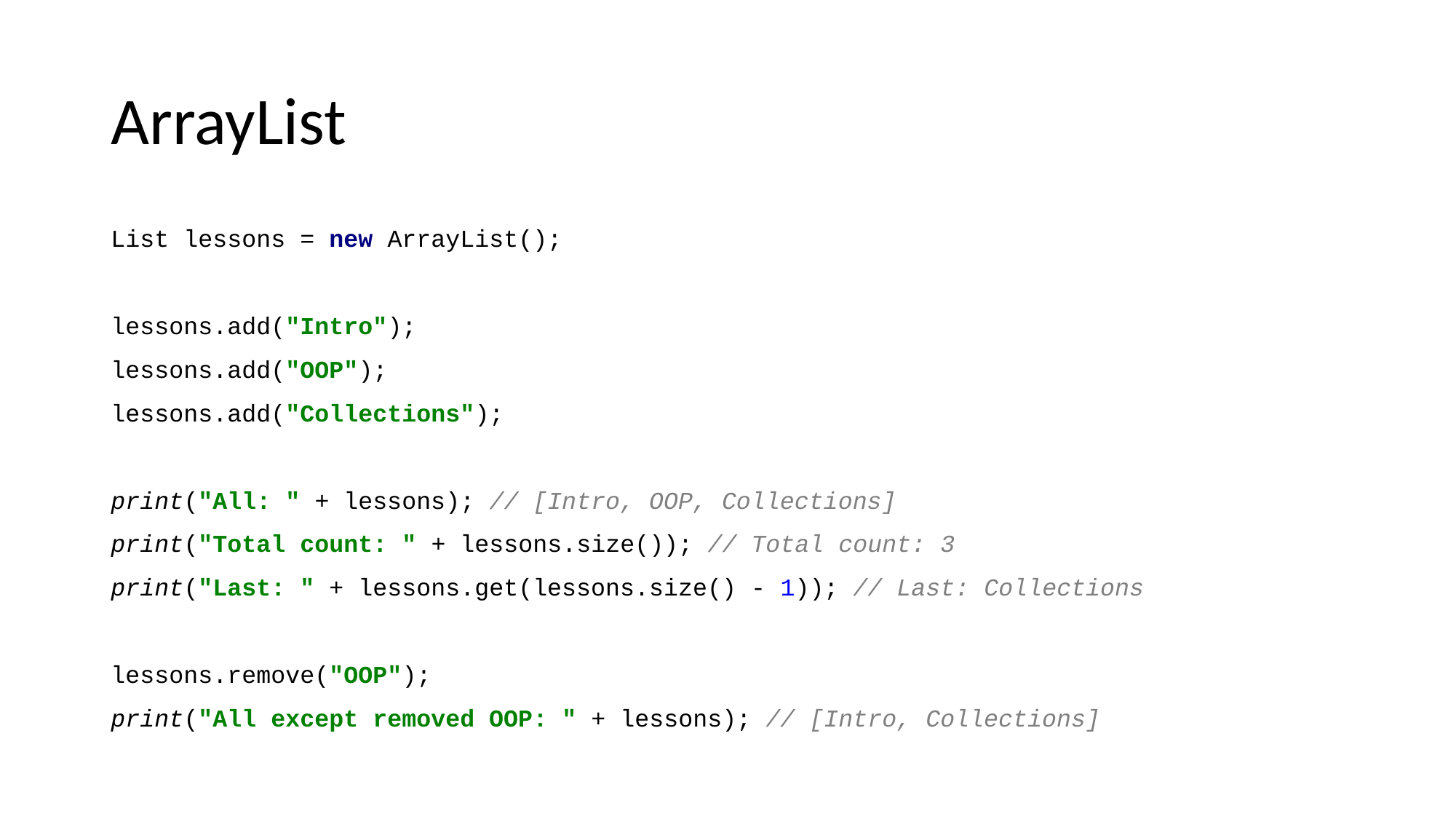

# ArrayList
List lessons = new ArrayList();
lessons.add("Intro");
lessons.add("OOP");
lessons.add("Collections");
print("All: " + lessons); // [Intro, OOP, Collections]
print("Total count: " + lessons.size()); // Total count: 3
print("Last: " + lessons.get(lessons.size() - 1)); // Last: Collections

lessons.remove("OOP");
print("All except removed OOP: " + lessons); // [Intro, Collections]